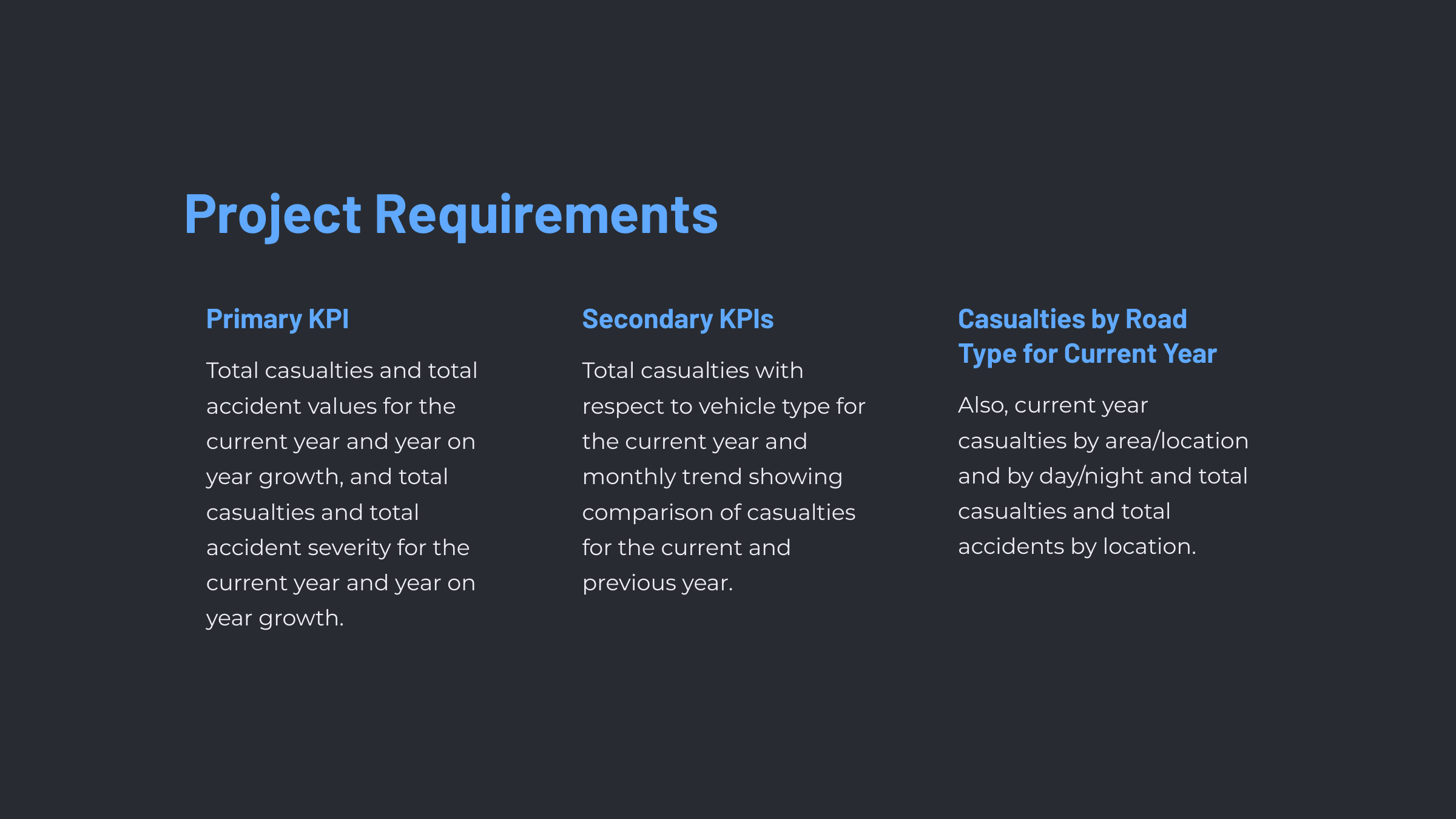

Project Requirements

Primary KPI
Secondary KPIs
Casualties by Road Type for Current Year
Total casualties and total accident values for the current year and year on year growth, and total casualties and total accident severity for the current year and year on year growth.
Total casualties with respect to vehicle type for the current year and monthly trend showing comparison of casualties for the current and previous year.
Also, current year casualties by area/location and by day/night and total casualties and total accidents by location.